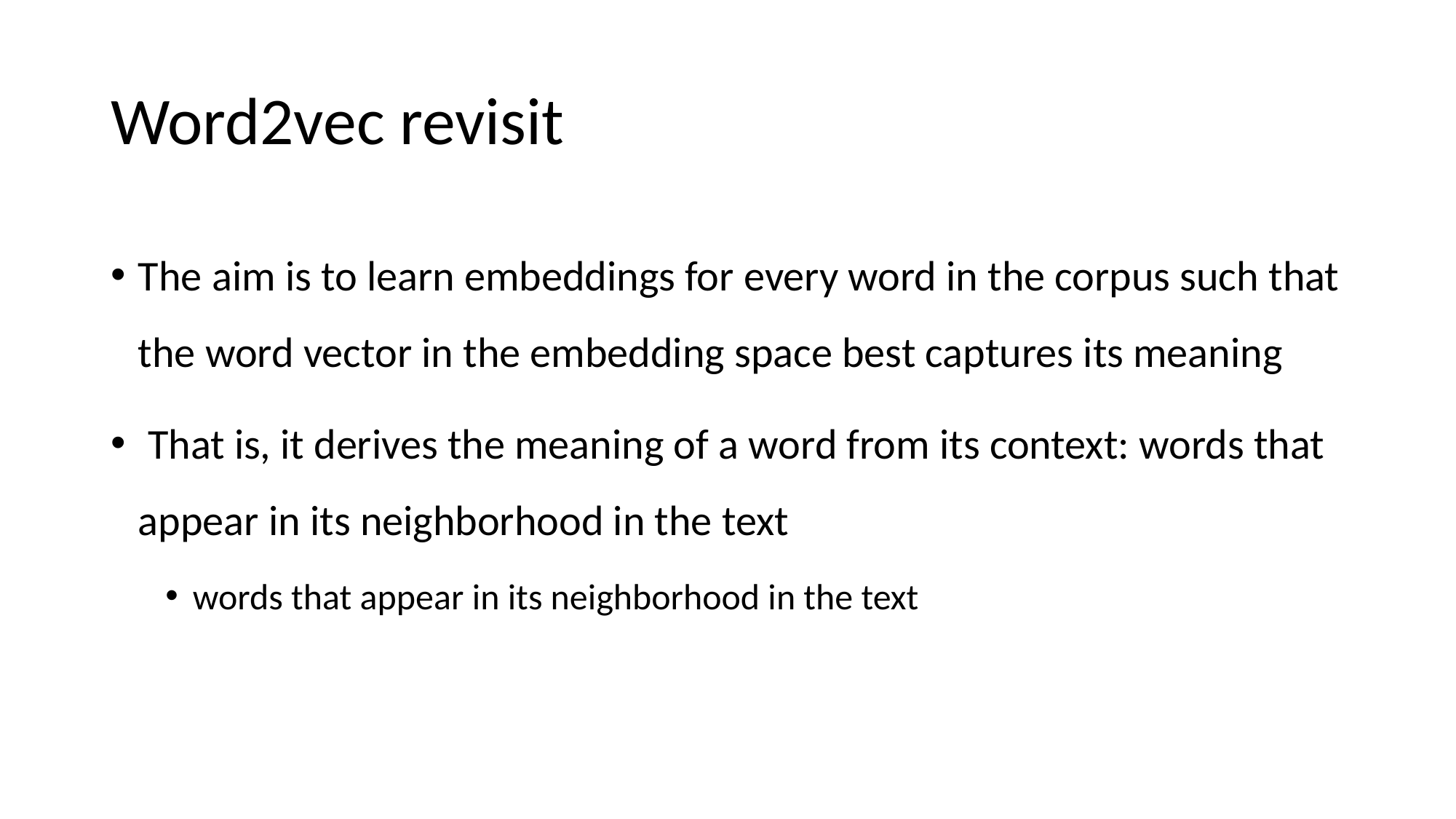

# Word2vec revisit
The aim is to learn embeddings for every word in the corpus such that the word vector in the embedding space best captures its meaning
 That is, it derives the meaning of a word from its context: words that appear in its neighborhood in the text
words that appear in its neighborhood in the text